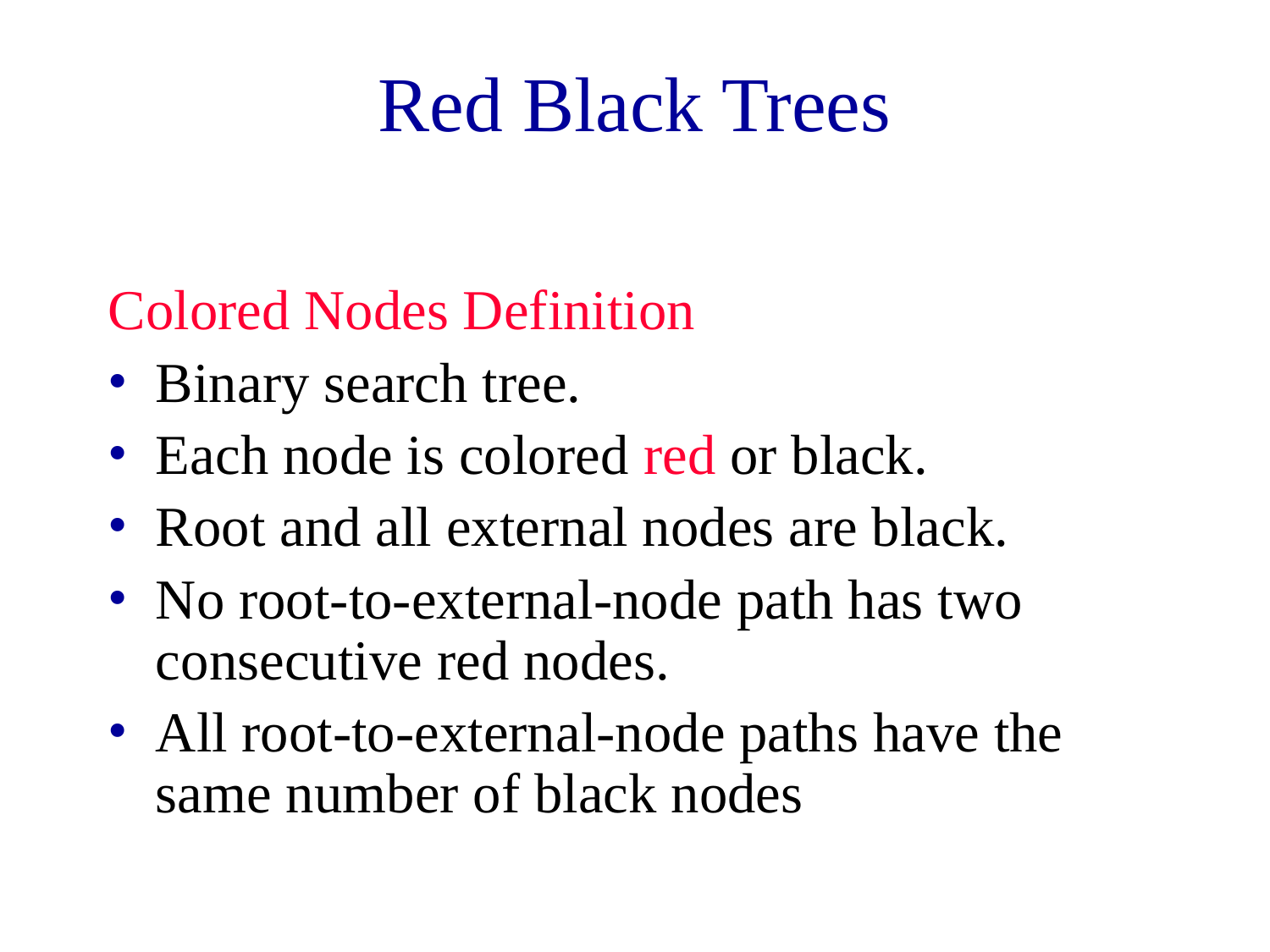

# Red Black Trees
Colored Nodes Definition
Binary search tree.
Each node is colored red or black.
Root and all external nodes are black.
No root-to-external-node path has two consecutive red nodes.
All root-to-external-node paths have the same number of black nodes